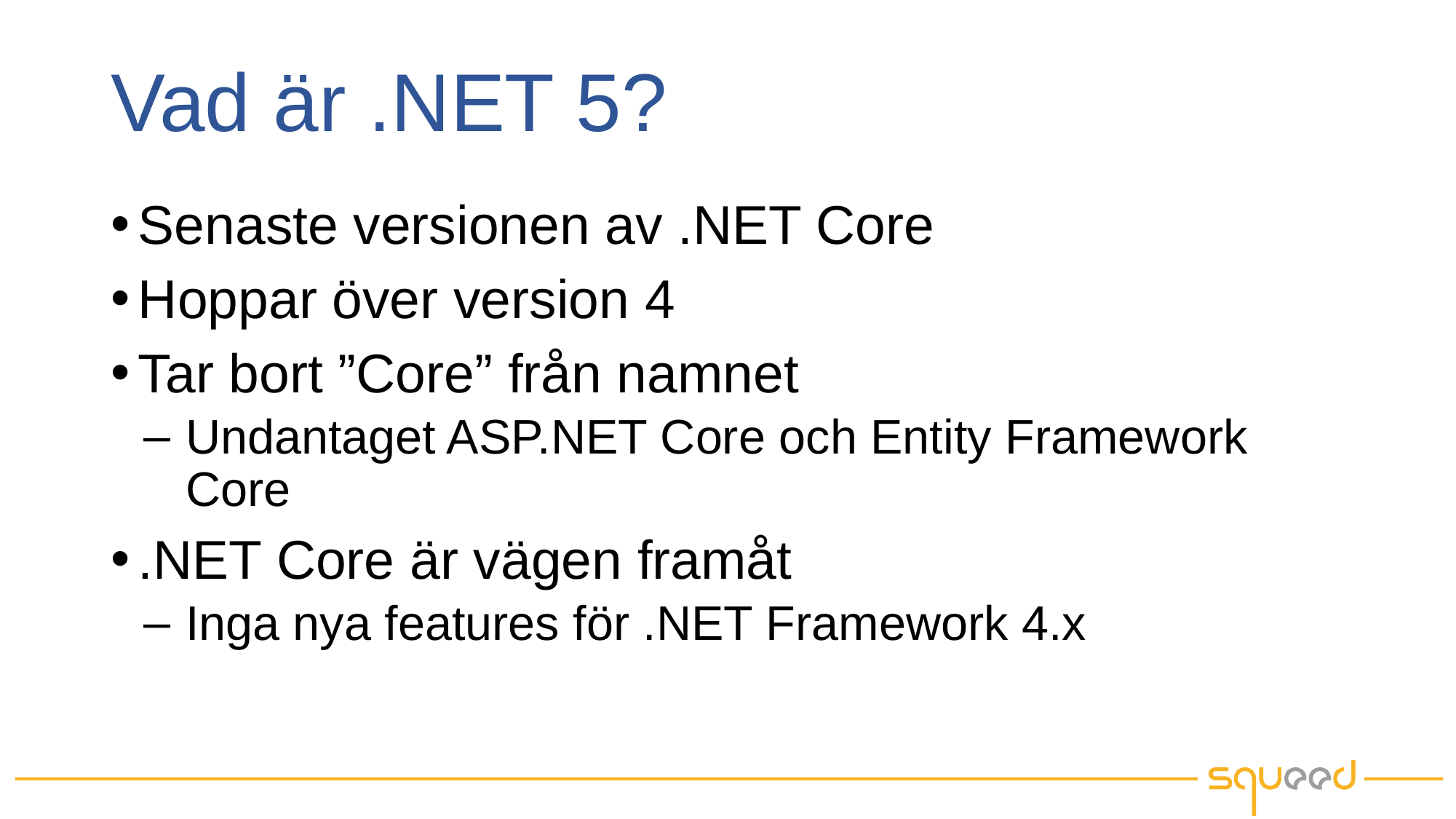

# Vad är .NET 5?
Senaste versionen av .NET Core
Hoppar över version 4
Tar bort ”Core” från namnet
Undantaget ASP.NET Core och Entity Framework Core
.NET Core är vägen framåt
Inga nya features för .NET Framework 4.x